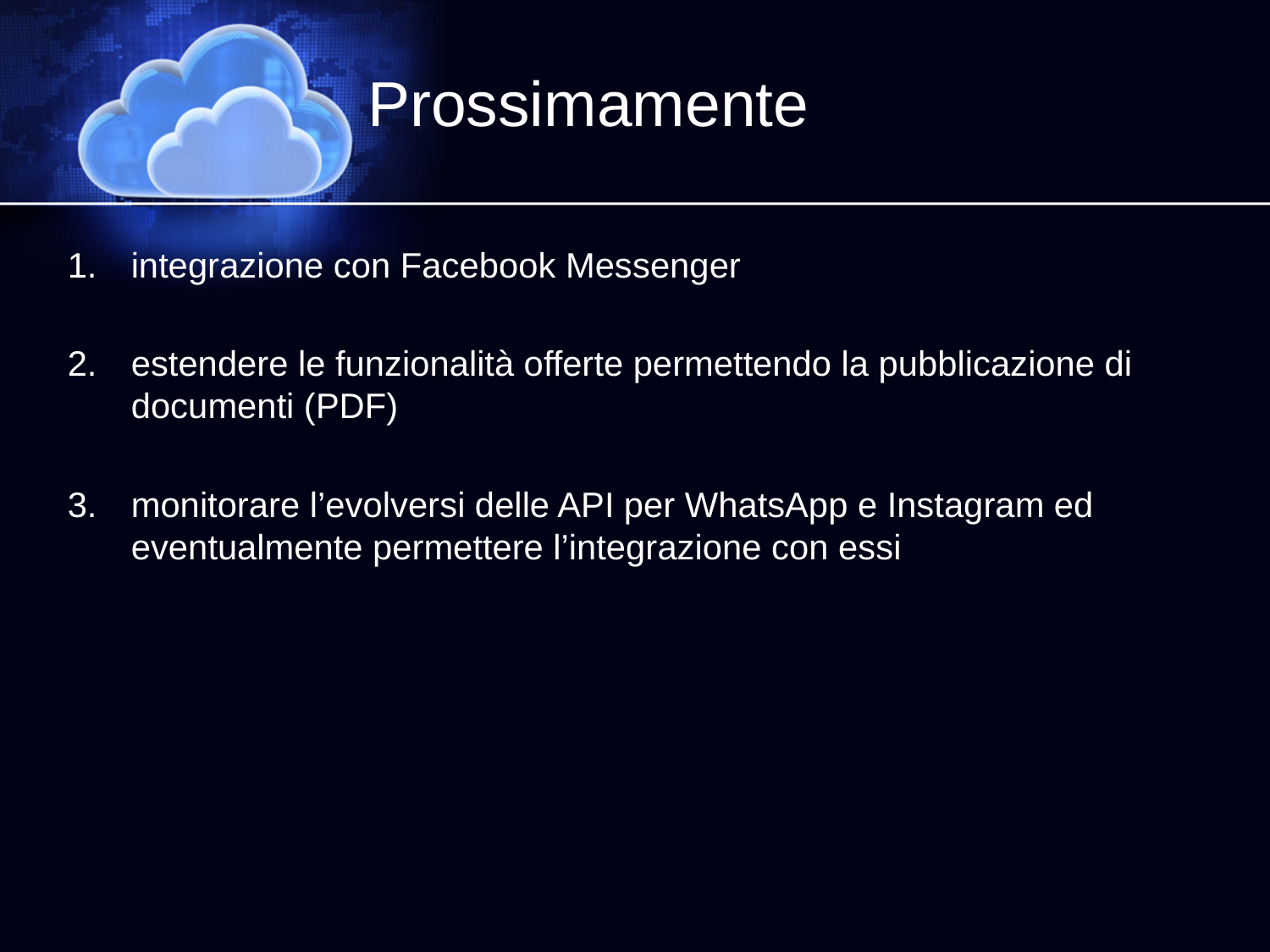

# Prossimamente
integrazione con Facebook Messenger

estendere le funzionalità offerte permettendo la pubblicazione di documenti (PDF)

monitorare l’evolversi delle API per WhatsApp e Instagram ed eventualmente permettere l’integrazione con essi